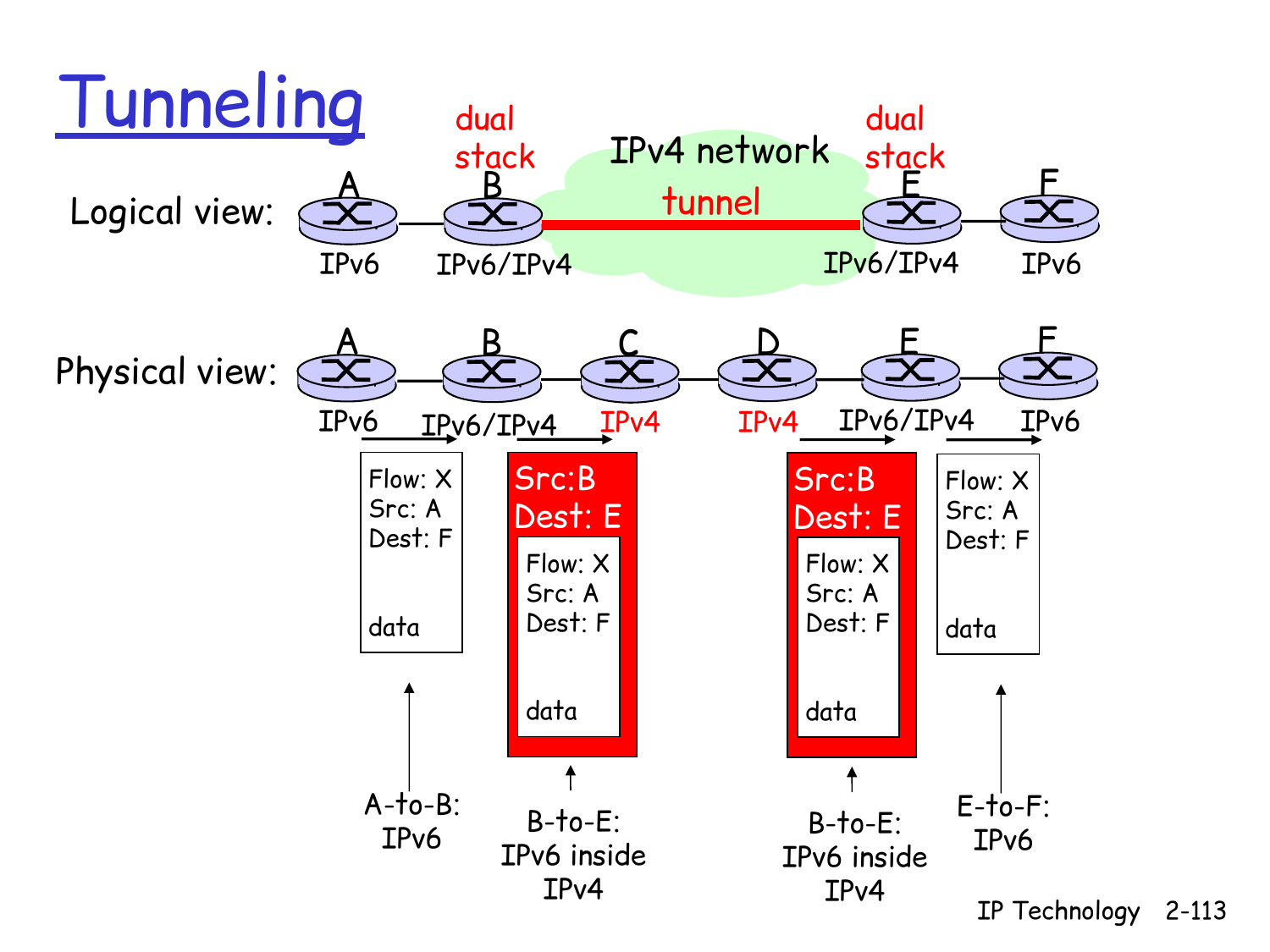

# Tunneling
dual stack
dual stack
IPv4 network

F

E

A

B

tunnel
Logical view:

IPv6/IPv4
IPv6
IPv6
IPv6/IPv4
F

E

D

A

B

C

Physical view:

IPv6/IPv4
IPv6
IPv6
IPv4
IPv4
IPv6/IPv4

Src:B
Dest: E

Flow: X
Src: A
Dest: F

data
Src:B
Dest: E

Flow: X
Src: A
Dest: F

data

Flow: X
Src: A
Dest: F

data

Flow: X
Src: A
Dest: F

data

A-to-B:
IPv6
E-to-F:
IPv6
B-to-E:
IPv6 inside
IPv4
B-to-E:
IPv6 inside
IPv4
IP Technology
2-113